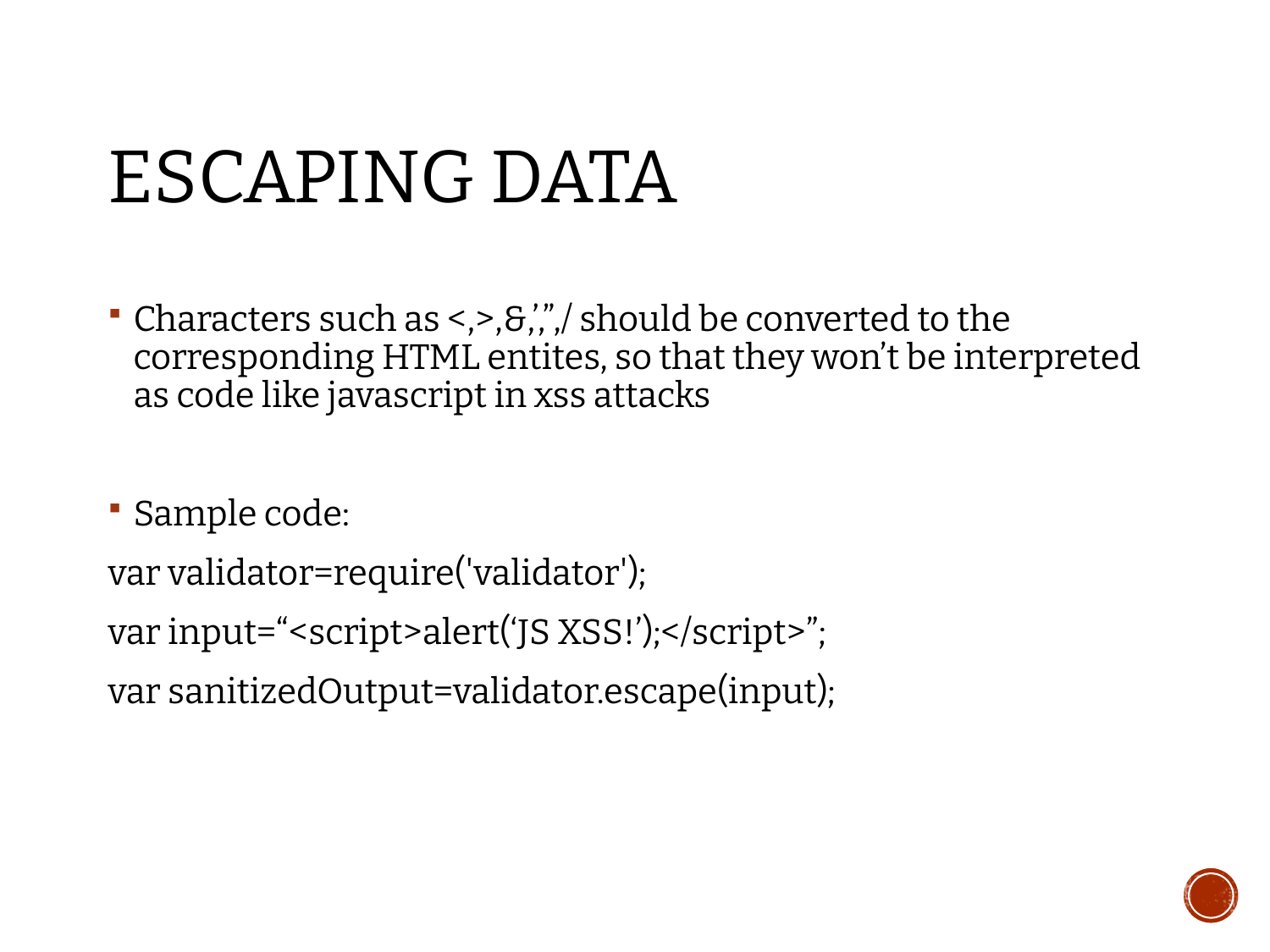

# Escaping data
Characters such as <,>,&,’,”,/ should be converted to the corresponding HTML entites, so that they won’t be interpreted as code like javascript in xss attacks

Sample code:
var validator=require('validator');
var input=“<script>alert(‘JS XSS!’);</script>”;
var sanitizedOutput=validator.escape(input);